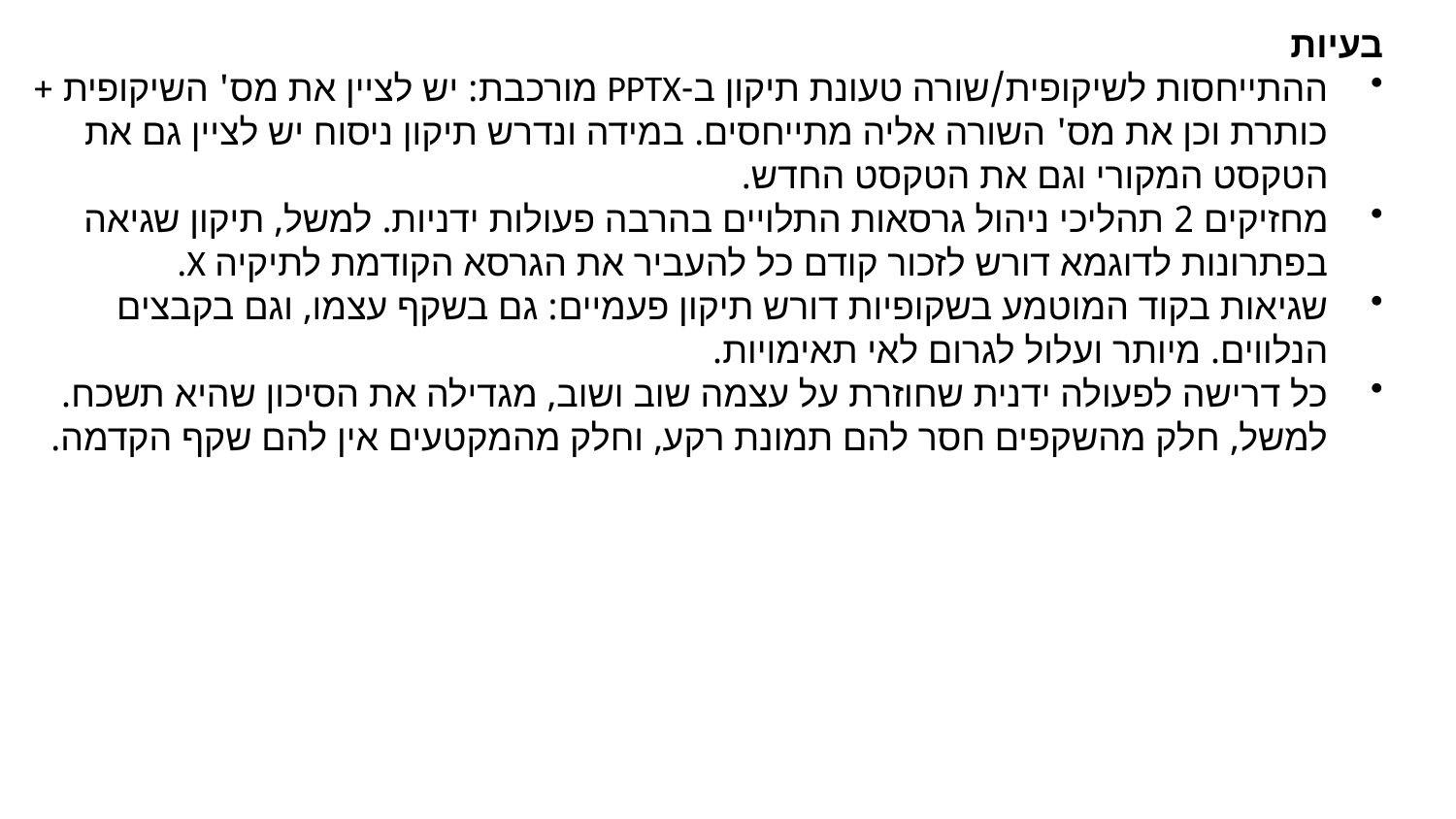

בעיות
ההתייחסות לשיקופית/שורה טעונת תיקון ב-PPTX מורכבת: יש לציין את מס' השיקופית + כותרת וכן את מס' השורה אליה מתייחסים. במידה ונדרש תיקון ניסוח יש לציין גם את הטקסט המקורי וגם את הטקסט החדש.
מחזיקים 2 תהליכי ניהול גרסאות התלויים בהרבה פעולות ידניות. למשל, תיקון שגיאה בפתרונות לדוגמא דורש לזכור קודם כל להעביר את הגרסא הקודמת לתיקיה X.
שגיאות בקוד המוטמע בשקופיות דורש תיקון פעמיים: גם בשקף עצמו, וגם בקבצים הנלווים. מיותר ועלול לגרום לאי תאימויות.
כל דרישה לפעולה ידנית שחוזרת על עצמה שוב ושוב, מגדילה את הסיכון שהיא תשכח. למשל, חלק מהשקפים חסר להם תמונת רקע, וחלק מהמקטעים אין להם שקף הקדמה.